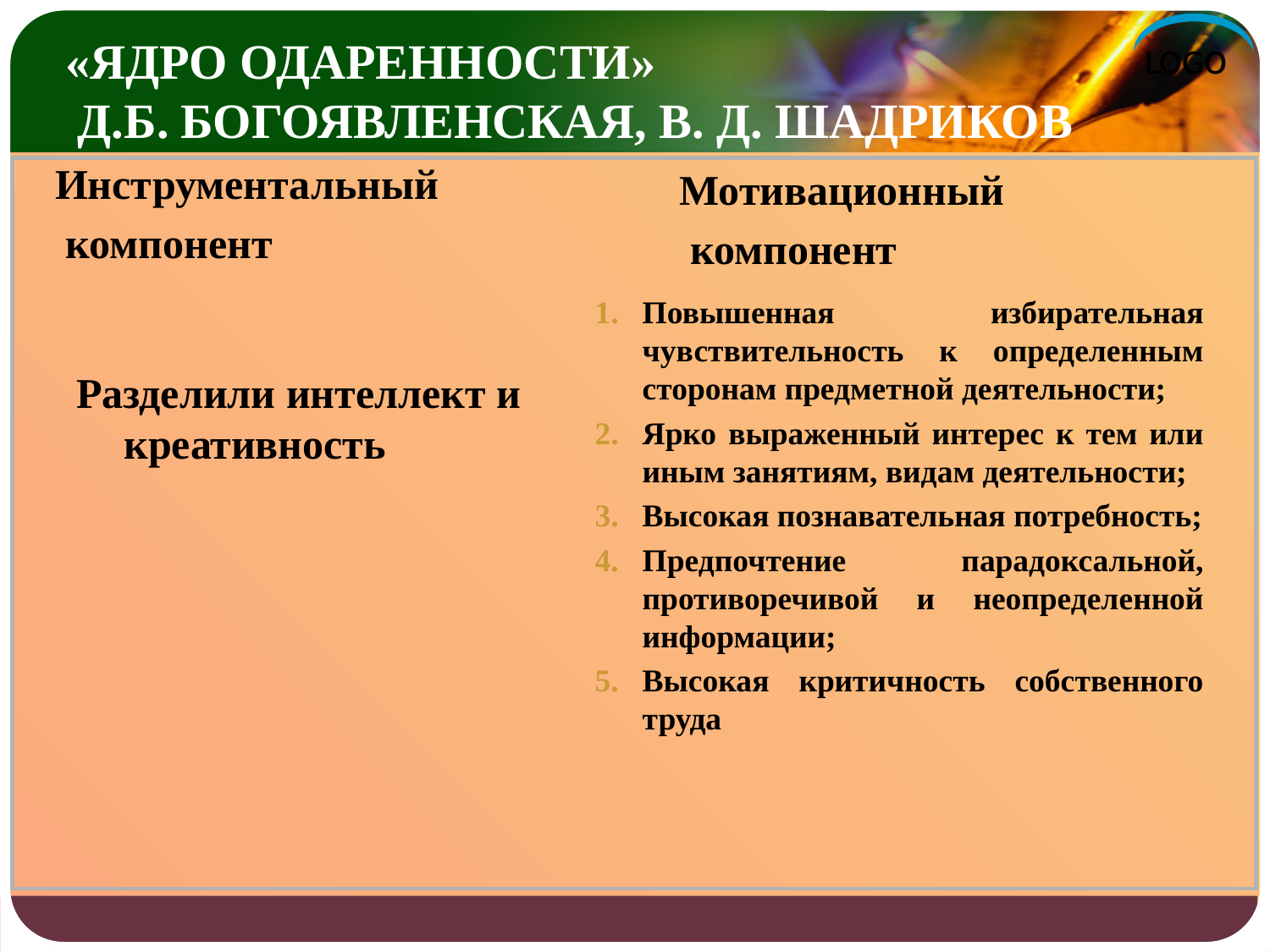

# «ЯДРО ОДАРЕННОСТИ» Д.Б. БОГОЯВЛЕНСКАЯ, В. Д. ШАДРИКОВ

Инструментальный
 компонент

Мотивационный
 компонент

Повышенная избирательная чувствительность к определенным сторонам предметной деятельности;
Ярко выраженный интерес к тем или иным занятиям, видам деятельности;
Высокая познавательная потребность;
Предпочтение парадоксальной, противоречивой и неопределенной информации;
Высокая критичность собственного труда
Разделили интеллект и креативность